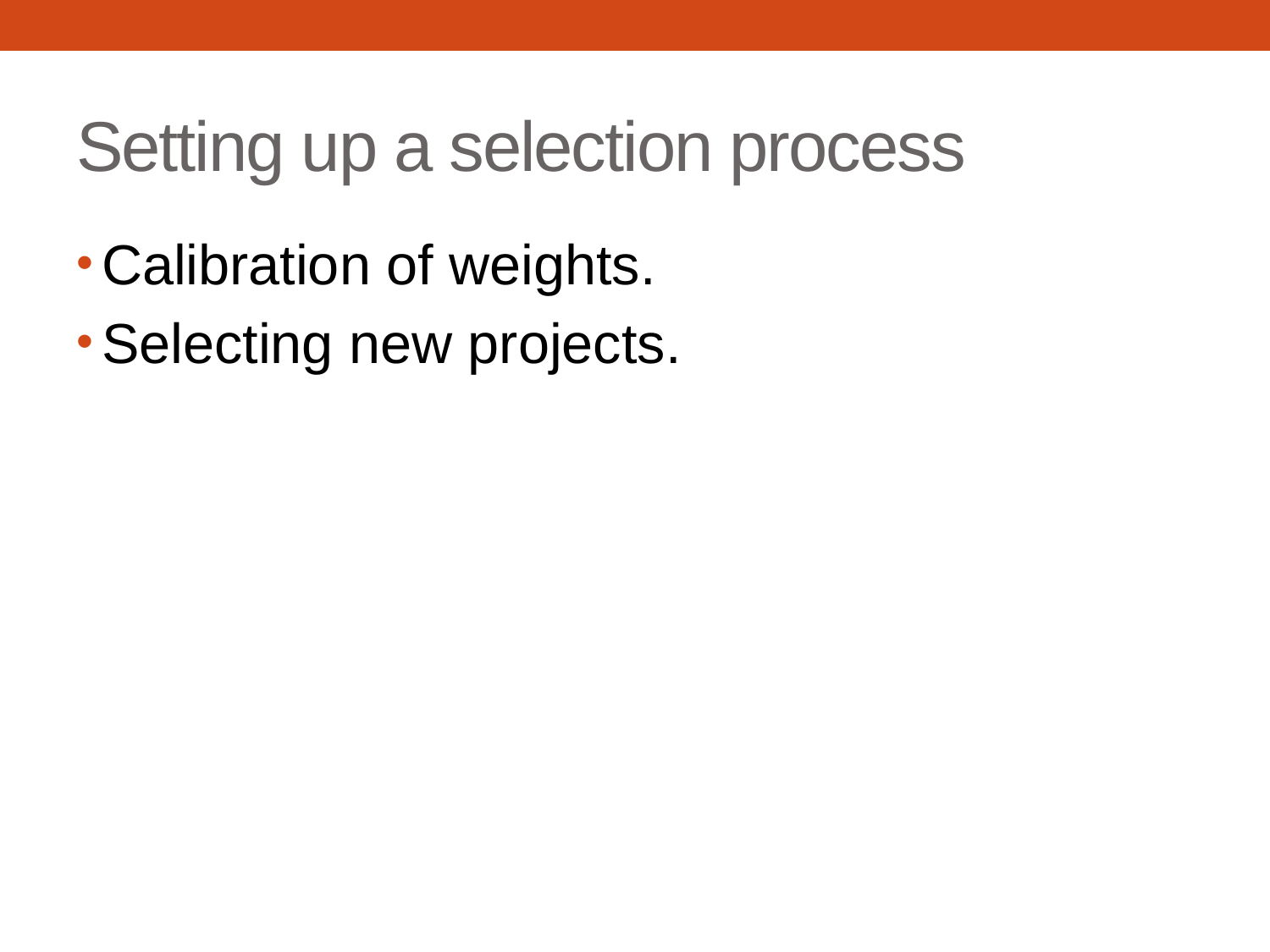

# Setting up a selection process
Calibration of weights.
Selecting new projects.